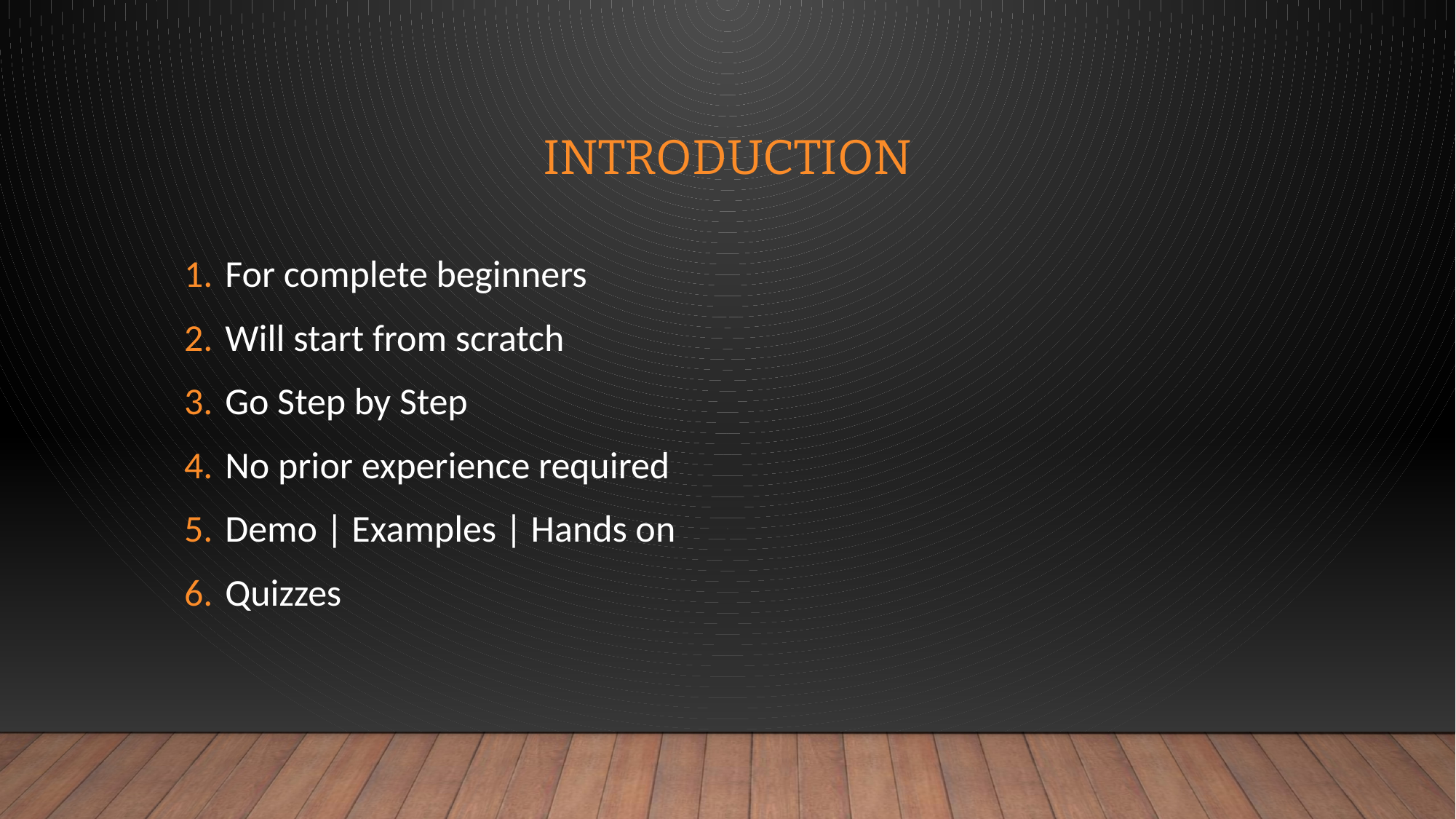

# Introduction
For complete beginners
Will start from scratch
Go Step by Step
No prior experience required
Demo | Examples | Hands on
Quizzes